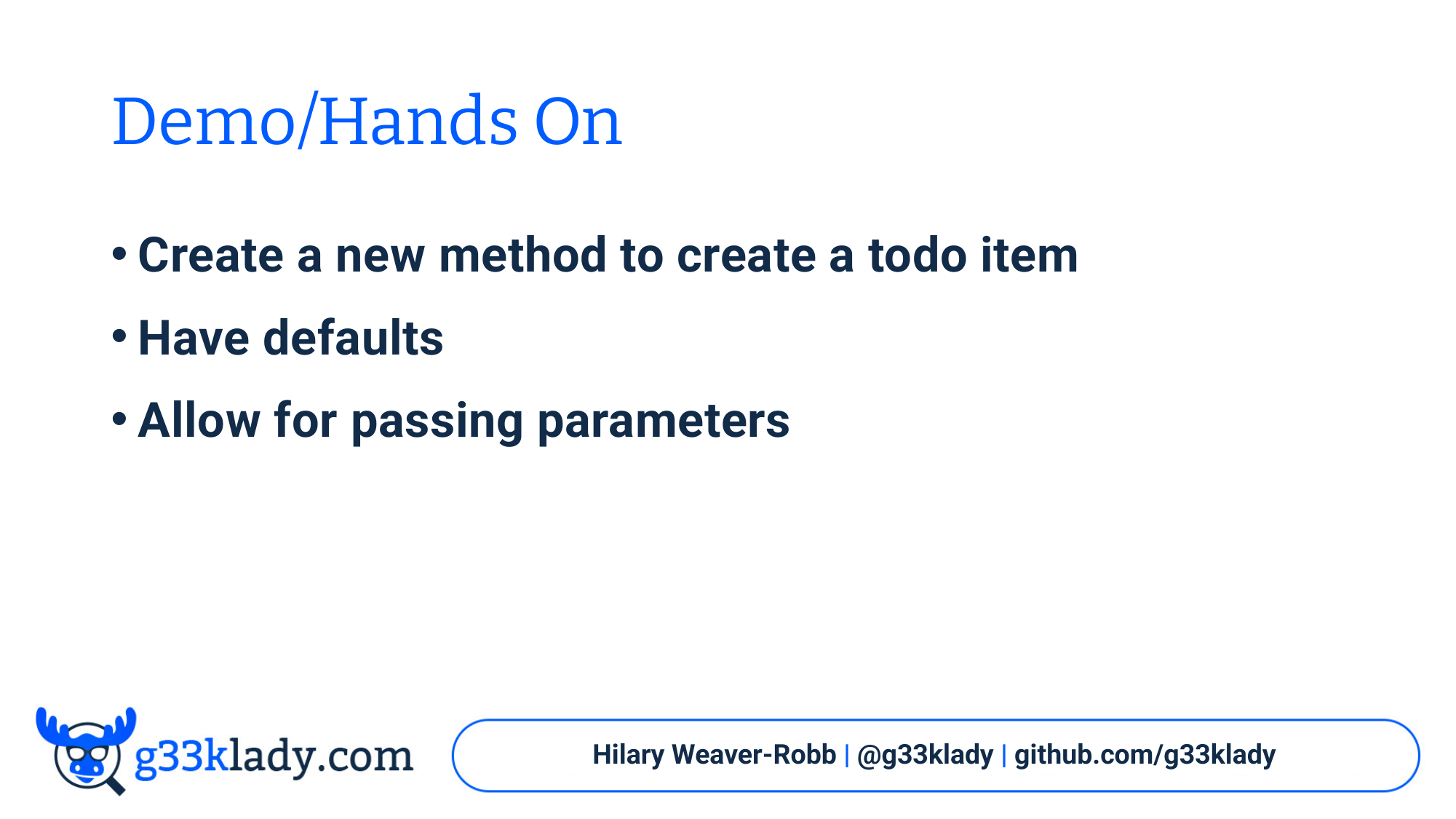

# Demo/Hands On
Create a new method to create a todo item
Have defaults
Allow for passing parameters